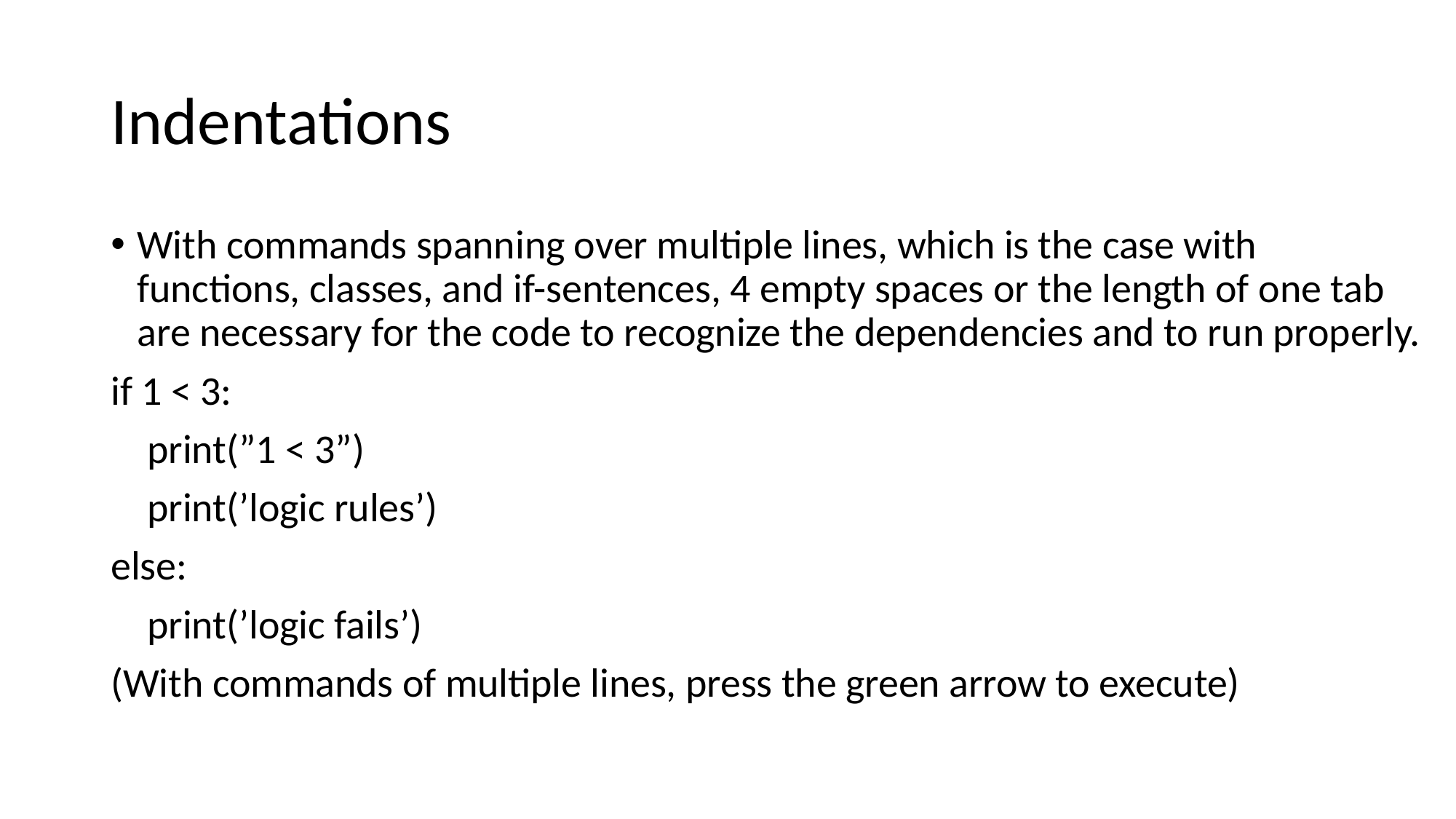

# Indentations
With commands spanning over multiple lines, which is the case with functions, classes, and if-sentences, 4 empty spaces or the length of one tab are necessary for the code to recognize the dependencies and to run properly.
if 1 < 3:
    print(”1 < 3”)
    print(’logic rules’)
else:
    print(’logic fails’)
(With commands of multiple lines, press the green arrow to execute)